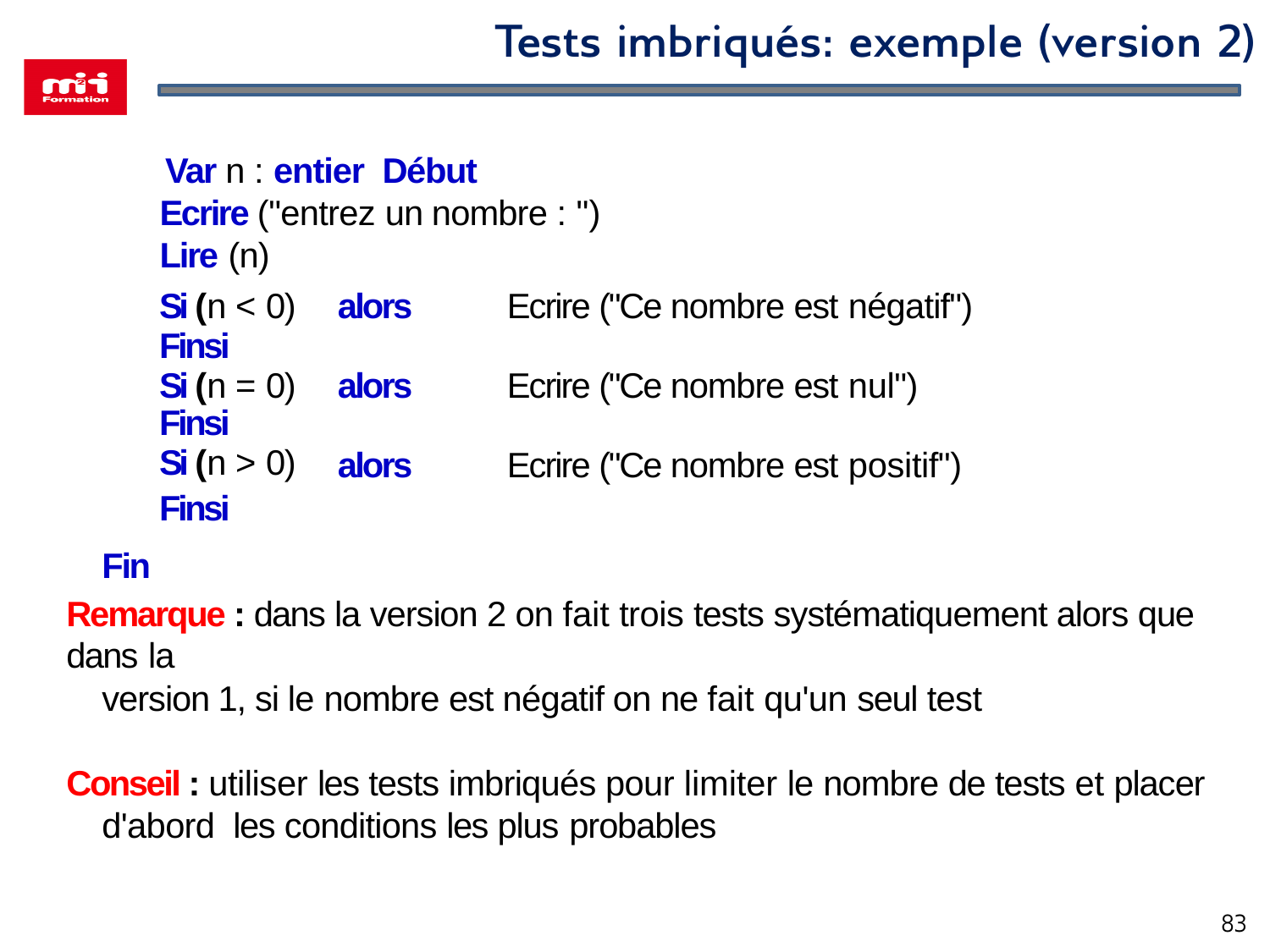

# Tests imbriqués: exemple (version 2)
       Var n : entier  Début
Ecrire ("entrez un nombre : ")
Lire (n)
| Si (n < 0) Finsi | alors | Ecrire ("Ce nombre est négatif") |
| --- | --- | --- |
| Si (n = 0) | alors | Ecrire ("Ce nombre est nul") |
| Finsi Si (n > 0) | alors | Ecrire ("Ce nombre est positif") |
| Finsi |  |  |
Fin
Remarque : dans la version 2 on fait trois tests systématiquement alors que dans la
version 1, si le nombre est négatif on ne fait qu'un seul test

Conseil : utiliser les tests imbriqués pour limiter le nombre de tests et placer d'abord  les conditions les plus probables
83